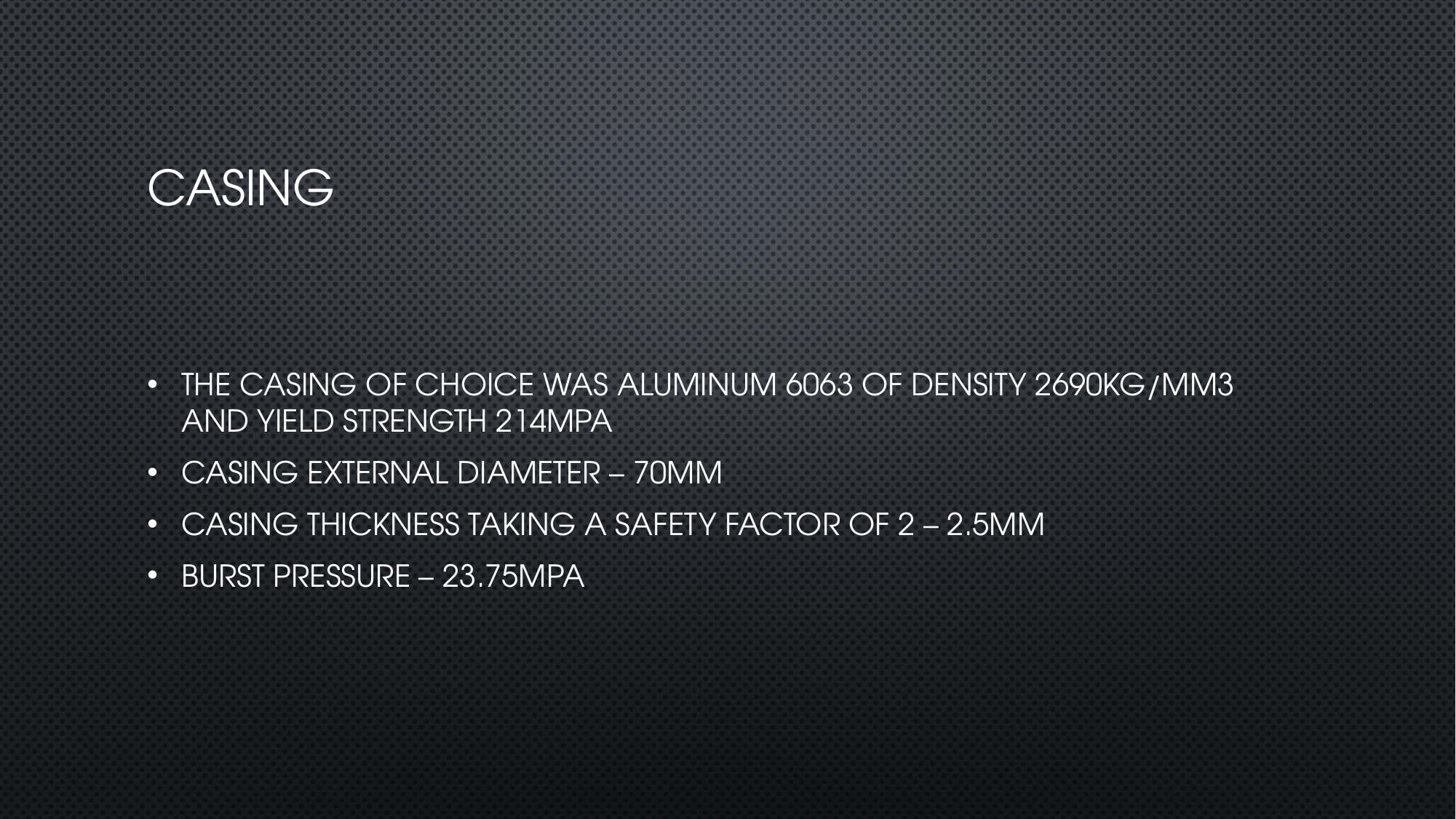

# Casing
The casing of choice was Aluminum 6063 of density 2690kg/mm3 and yield strength 214Mpa
Casing external diameter – 70mm
Casing thickness taking a safety factor of 2 – 2.5mm
BURST PRESSURE – 23.75Mpa